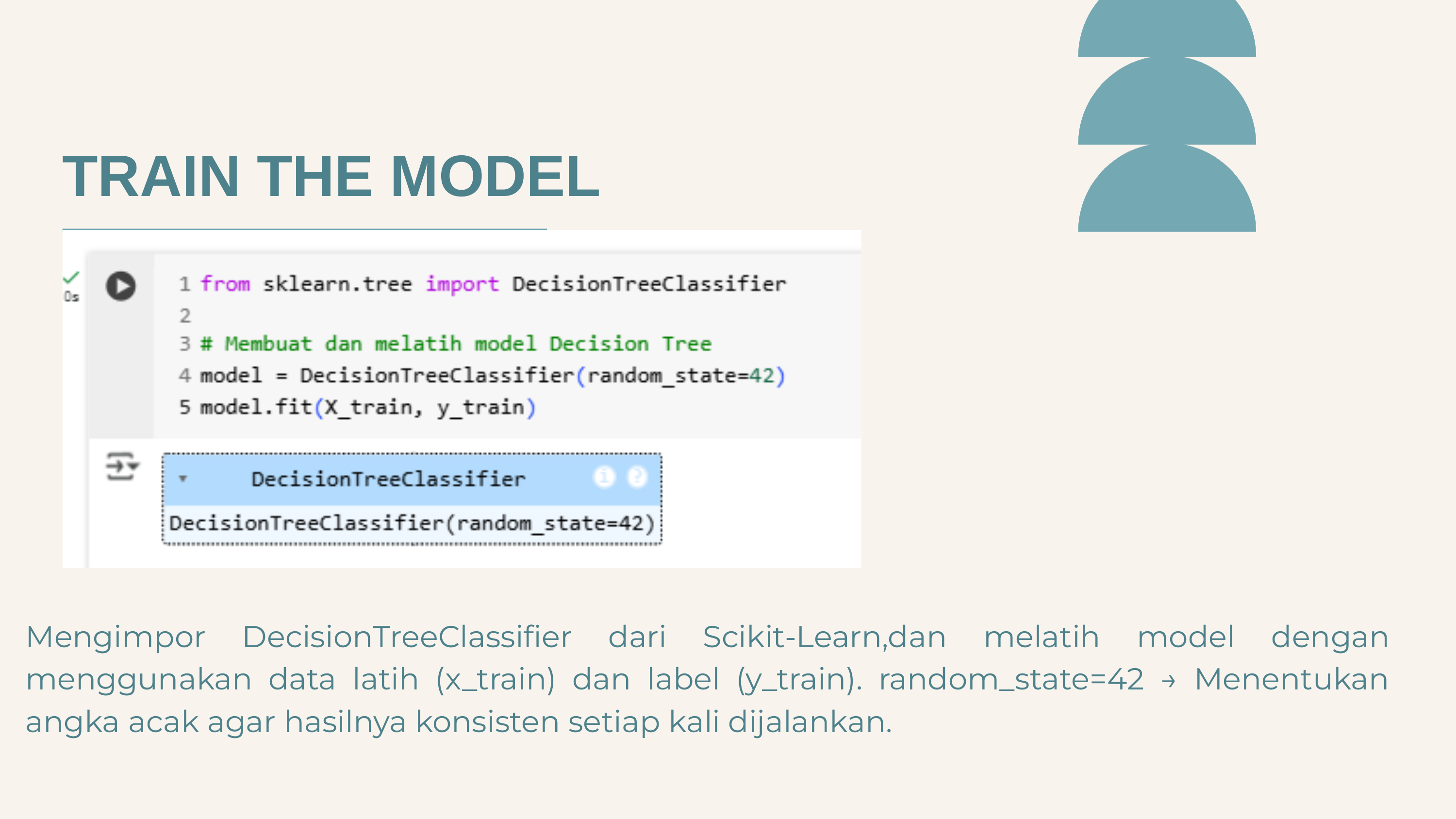

TRAIN THE MODEL

Mengimpor DecisionTreeClassifier dari Scikit-Learn,dan melatih model dengan menggunakan data latih (x_train) dan label (y_train). random_state=42 → Menentukan angka acak agar hasilnya konsisten setiap kali dijalankan.